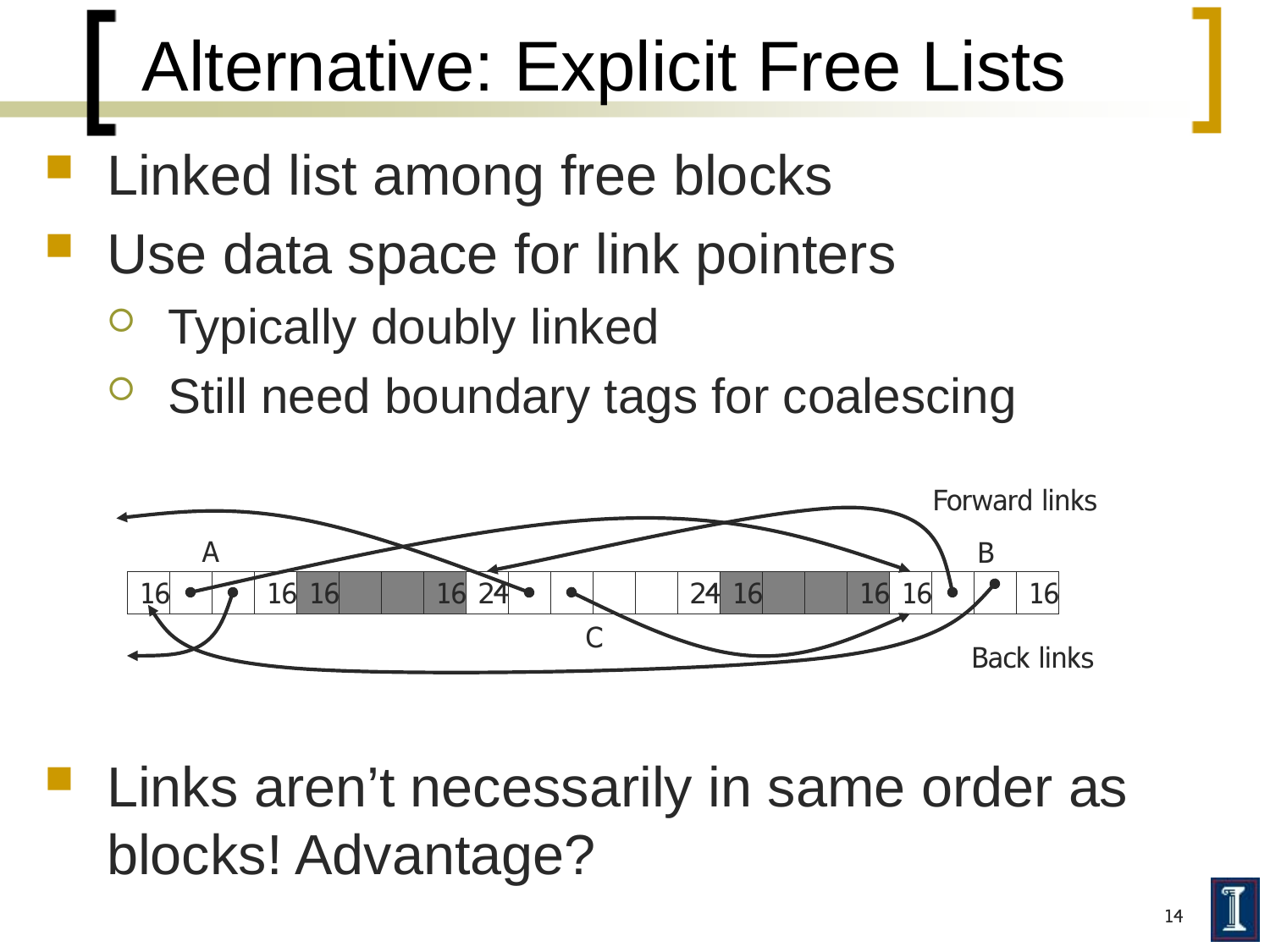

# Alternative: Explicit Free Lists
Linked list among free blocks
Use data space for link pointers
Typically doubly linked
Still need boundary tags for coalescing

Links aren’t necessarily in same order as blocks! Advantage?

Forward links

A
B
16

16
16

16
24

24
16

16
16

16

C
Back links

14